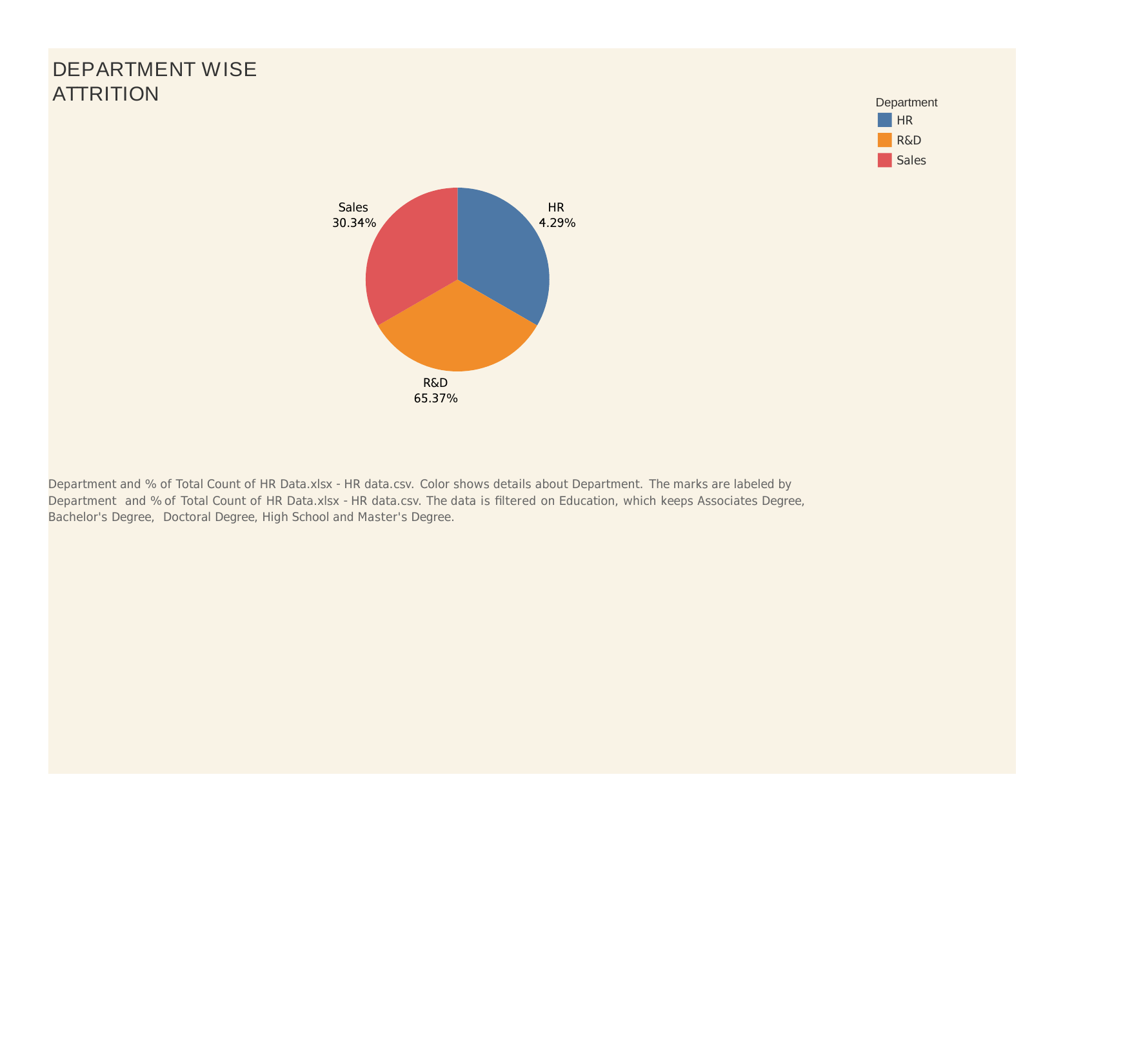

DEPARTMENT WISE ATTRITION
Department
HR
R&D  Sales

Sales  30.34%
HR  4.29%
R&D  65.37%
Department and % of Total Count of HR Data.xlsx - HR data.csv. Color shows details about Department. The marks are labeled by Department  and % of Total Count of HR Data.xlsx - HR data.csv. The data is ﬁltered on Education, which keeps Associates Degree, Bachelor's Degree,  Doctoral Degree, High School and Master's Degree.